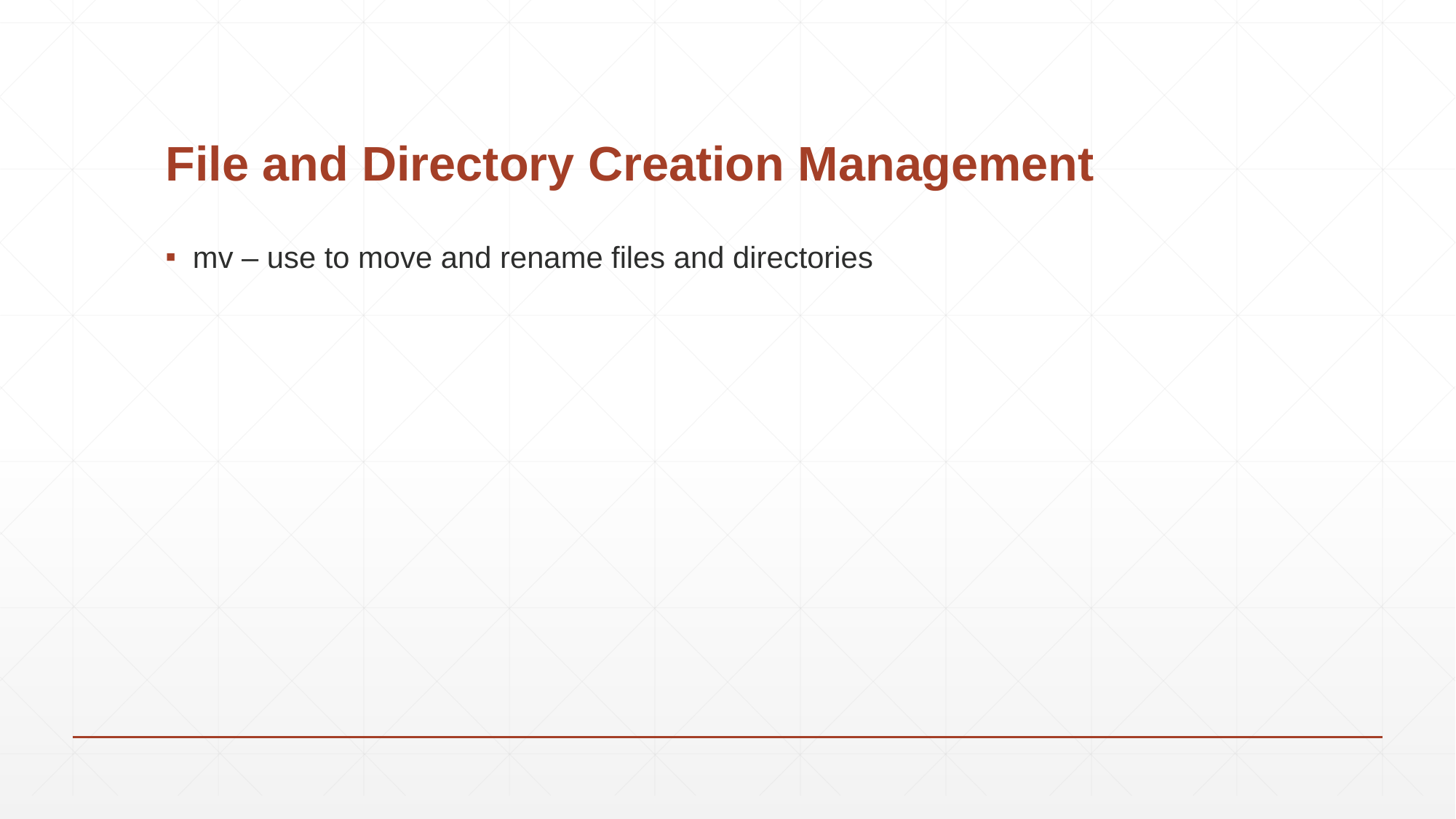

# File and Directory Creation Management
mv – use to move and rename files and directories